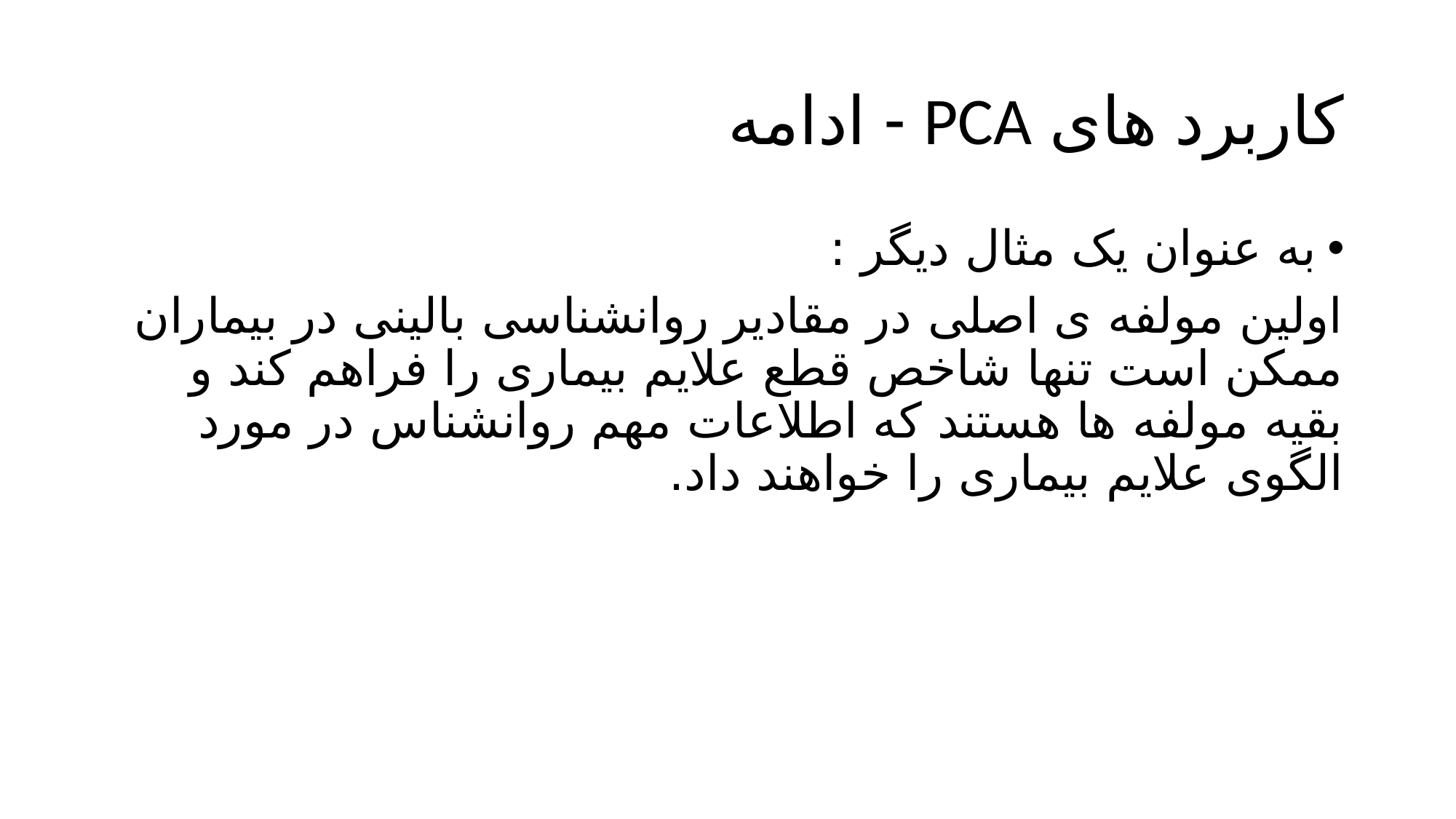

# کاربرد های PCA - ادامه
به عنوان یک مثال دیگر :
اولین مولفه ی اصلی در مقادیر روانشناسی بالینی در بیماران ممکن است تنها شاخص قطع علایم بیماری را فراهم کند و بقیه مولفه ها هستند که اطلاعات مهم روانشناس در مورد الگوی علایم بیماری را خواهند داد.